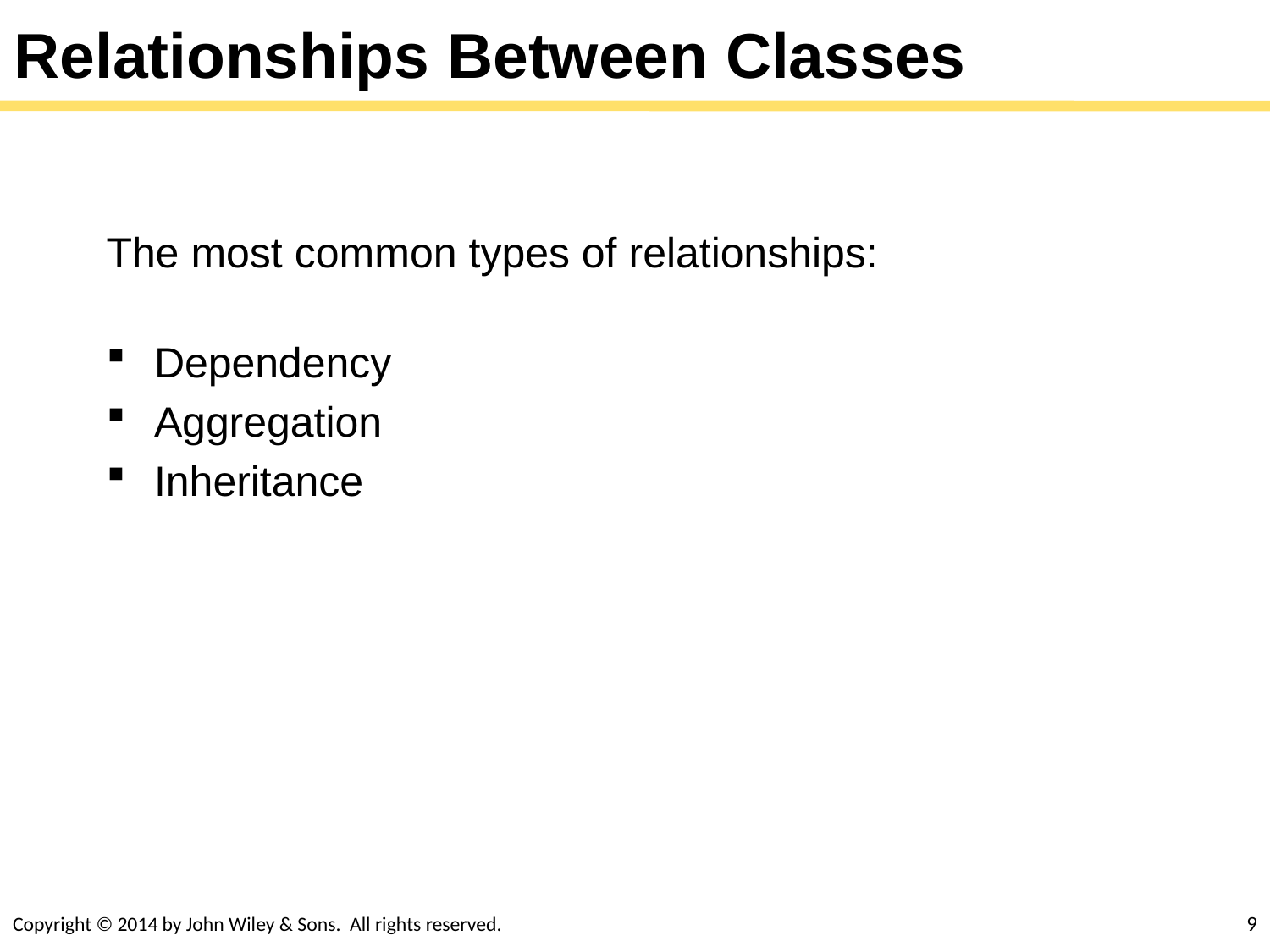

# Relationships Between Classes
The most common types of relationships:
Dependency
Aggregation
Inheritance